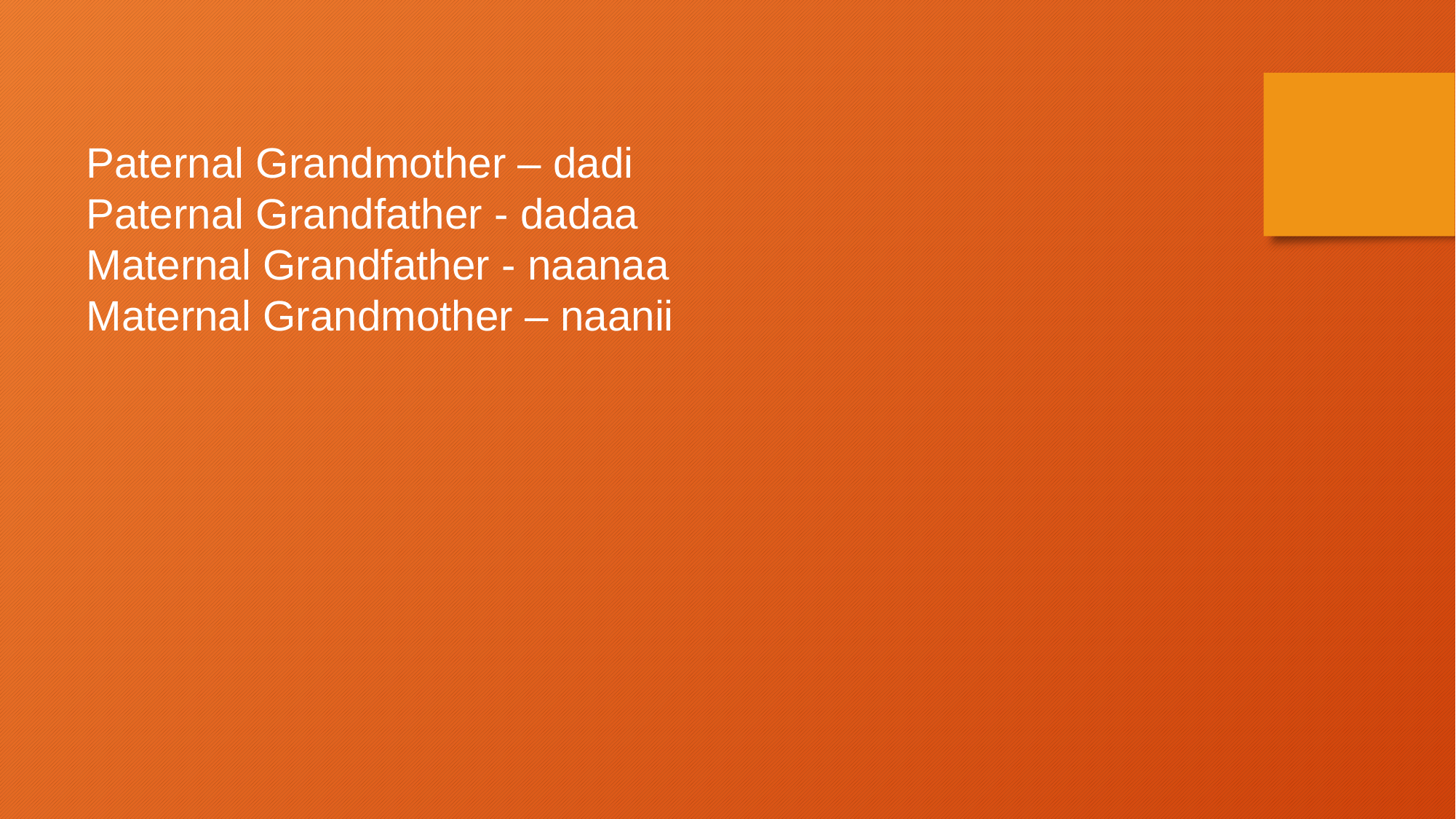

Paternal Grandmother – dadi
Paternal Grandfather - dadaa
Maternal Grandfather - naanaa
Maternal Grandmother – naanii